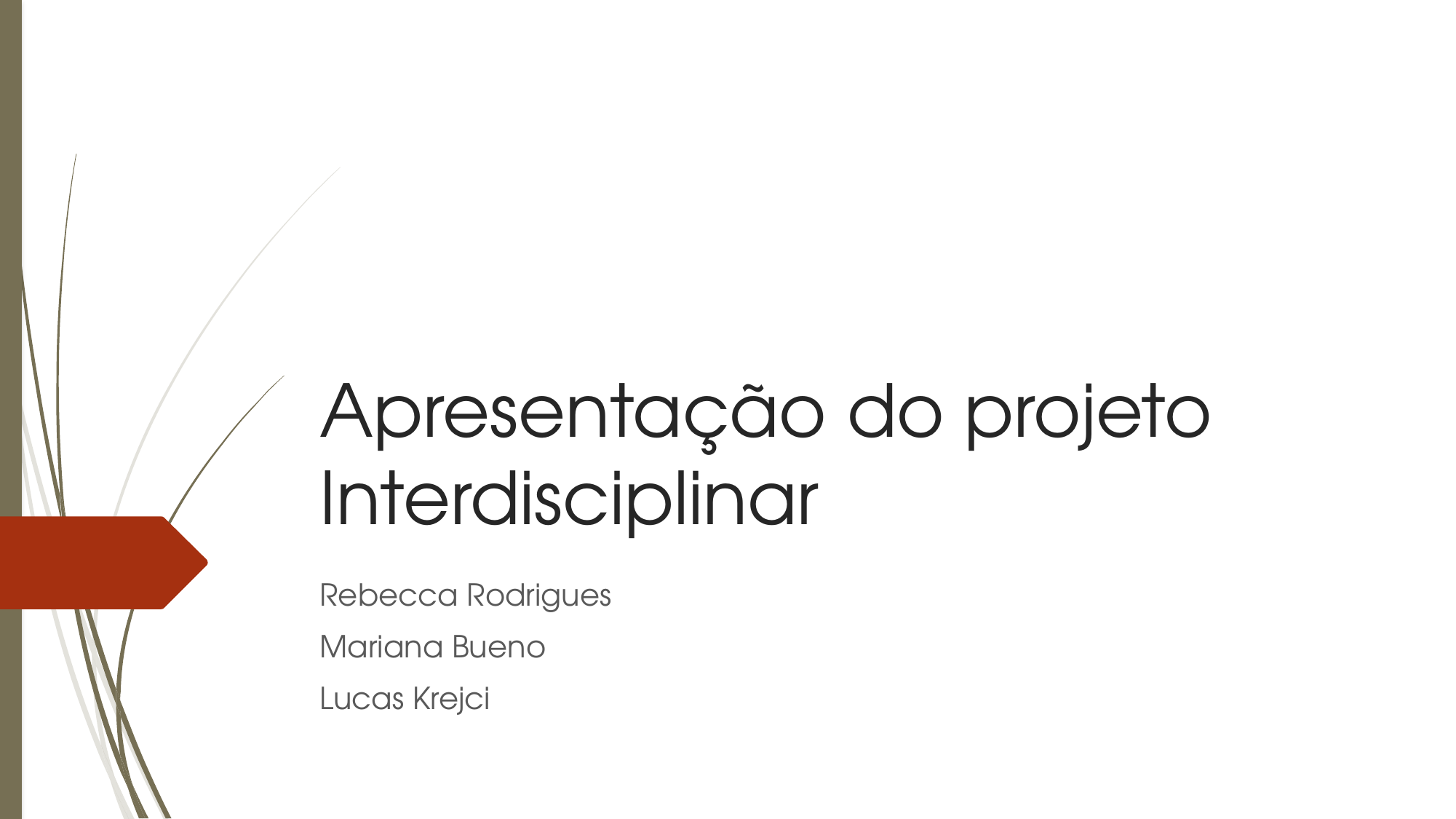

Apresentação do projeto Interdisciplinar
Rebecca Rodrigues
Mariana Bueno
Lucas Krejci